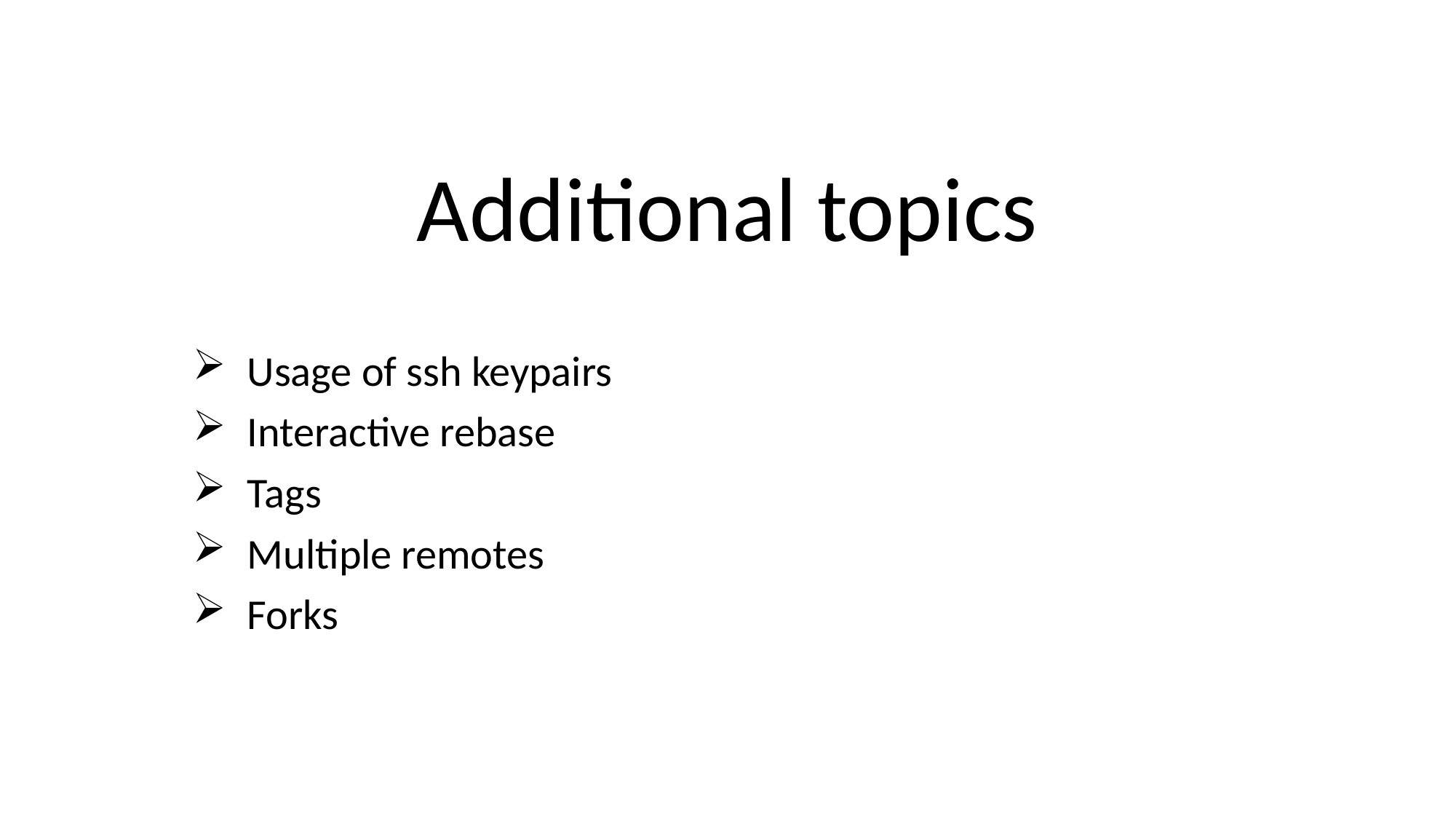

# Additional topics
Usage of ssh keypairs
Interactive rebase
Tags
Multiple remotes
Forks